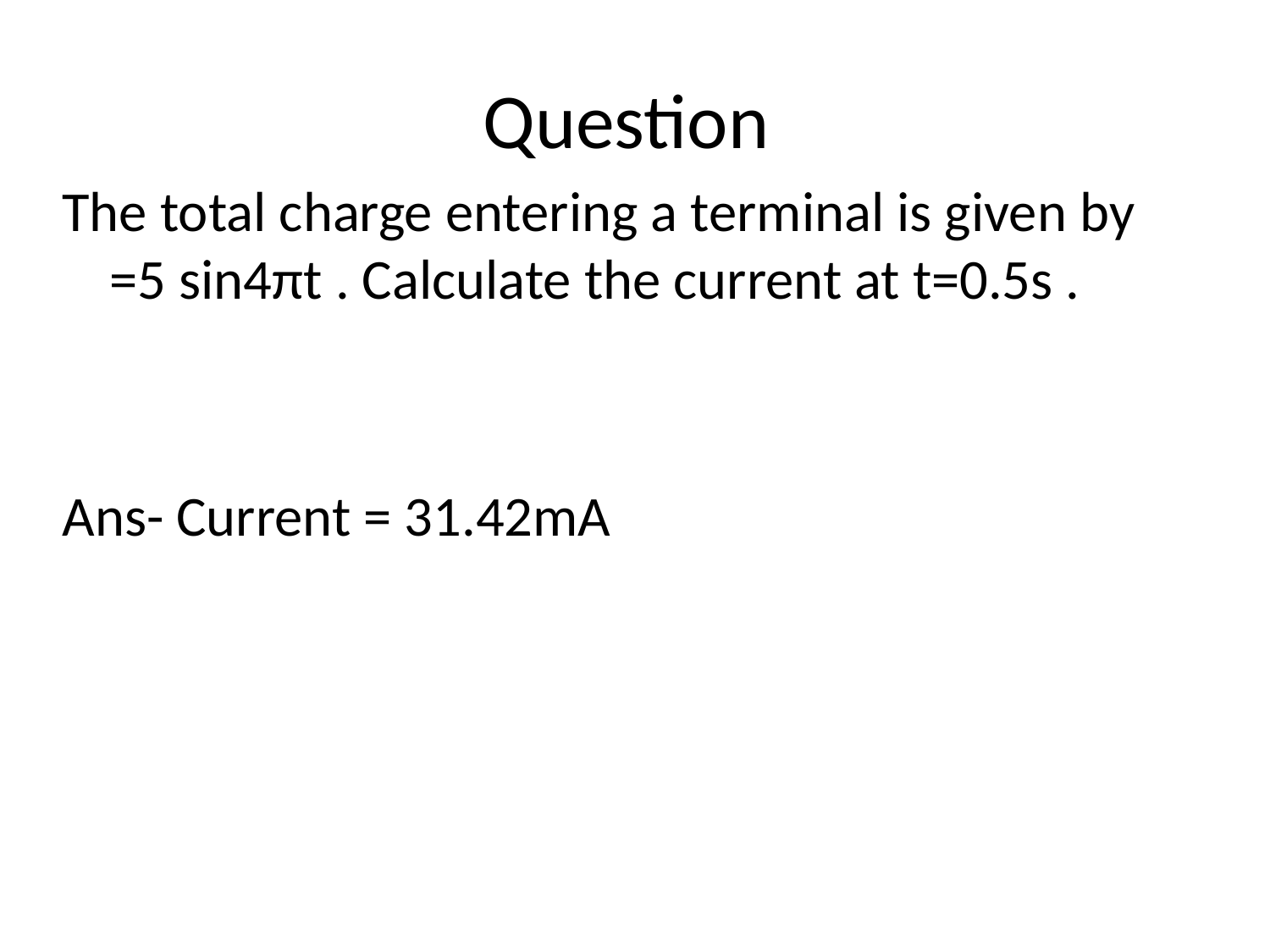

# Question
The total charge entering a terminal is given by =5 sin4πt . Calculate the current at t=0.5s .

Ans- Current = 31.42mA